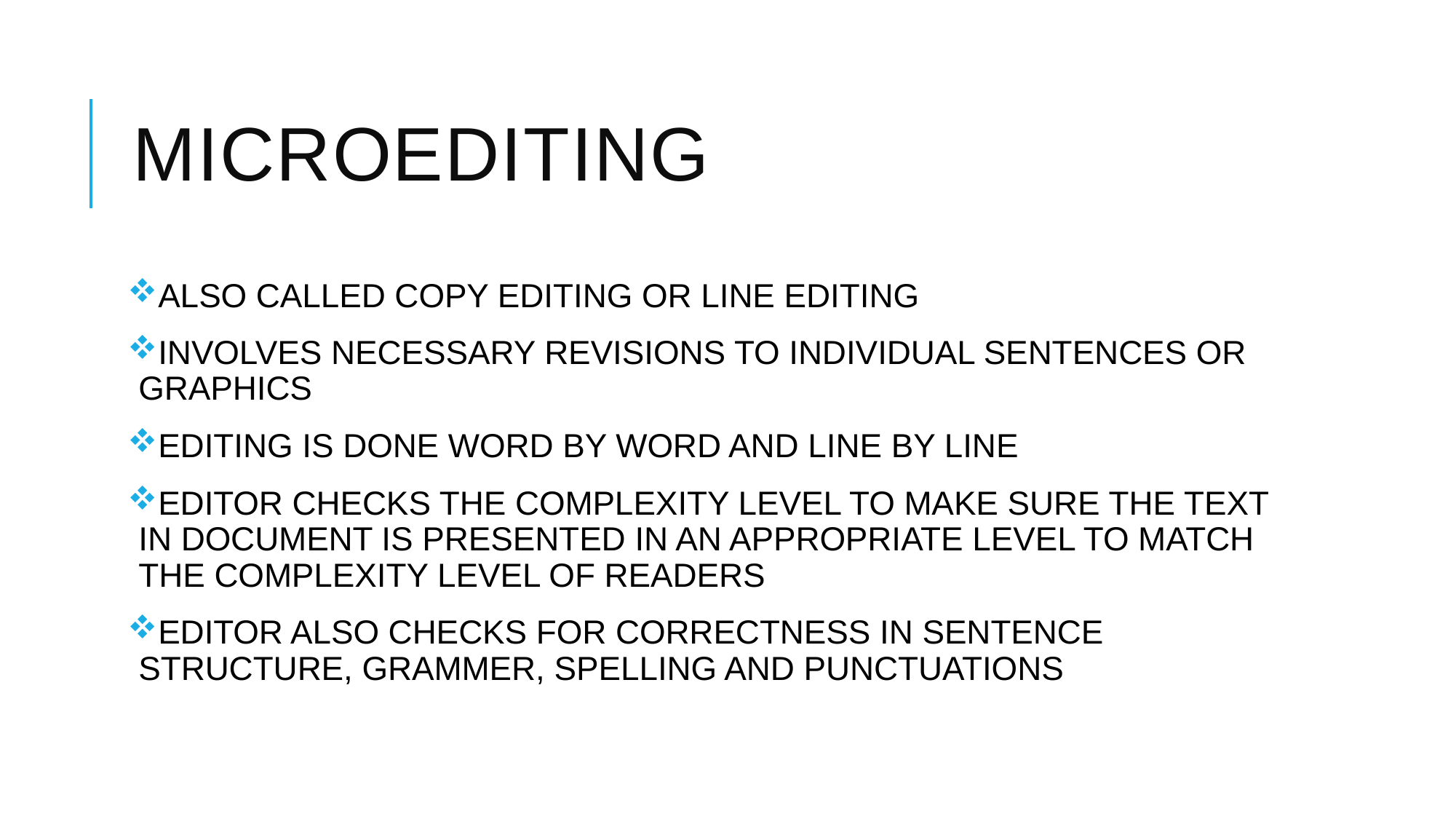

# MICROEDITING
ALSO CALLED COPY EDITING OR LINE EDITING
INVOLVES NECESSARY REVISIONS TO INDIVIDUAL SENTENCES OR GRAPHICS
EDITING IS DONE WORD BY WORD AND LINE BY LINE
EDITOR CHECKS THE COMPLEXITY LEVEL TO MAKE SURE THE TEXT IN DOCUMENT IS PRESENTED IN AN APPROPRIATE LEVEL TO MATCH THE COMPLEXITY LEVEL OF READERS
EDITOR ALSO CHECKS FOR CORRECTNESS IN SENTENCE STRUCTURE, GRAMMER, SPELLING AND PUNCTUATIONS